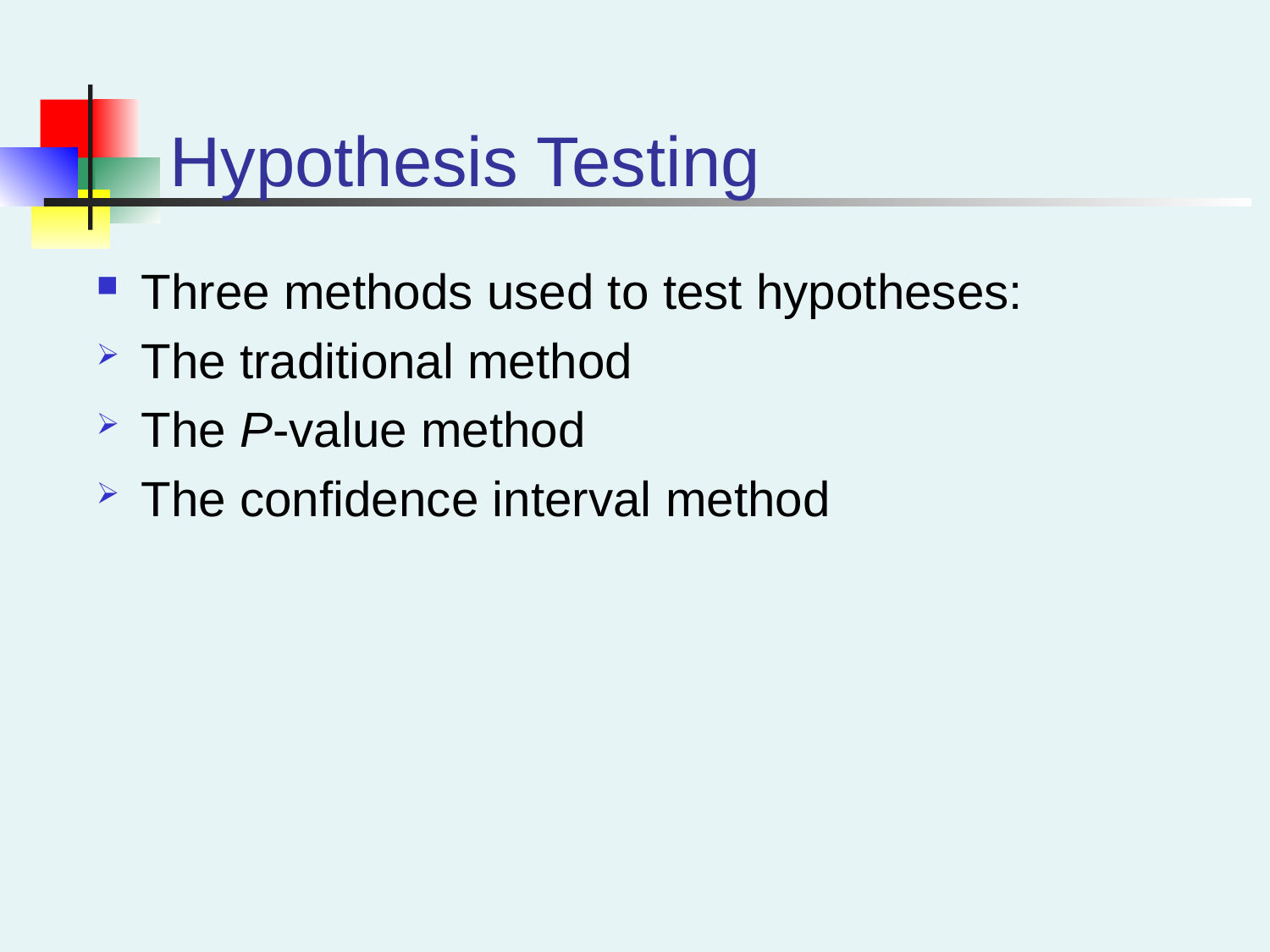

# Hypothesis Testing
Three methods used to test hypotheses:
The traditional method
The P-value method
The confidence interval method